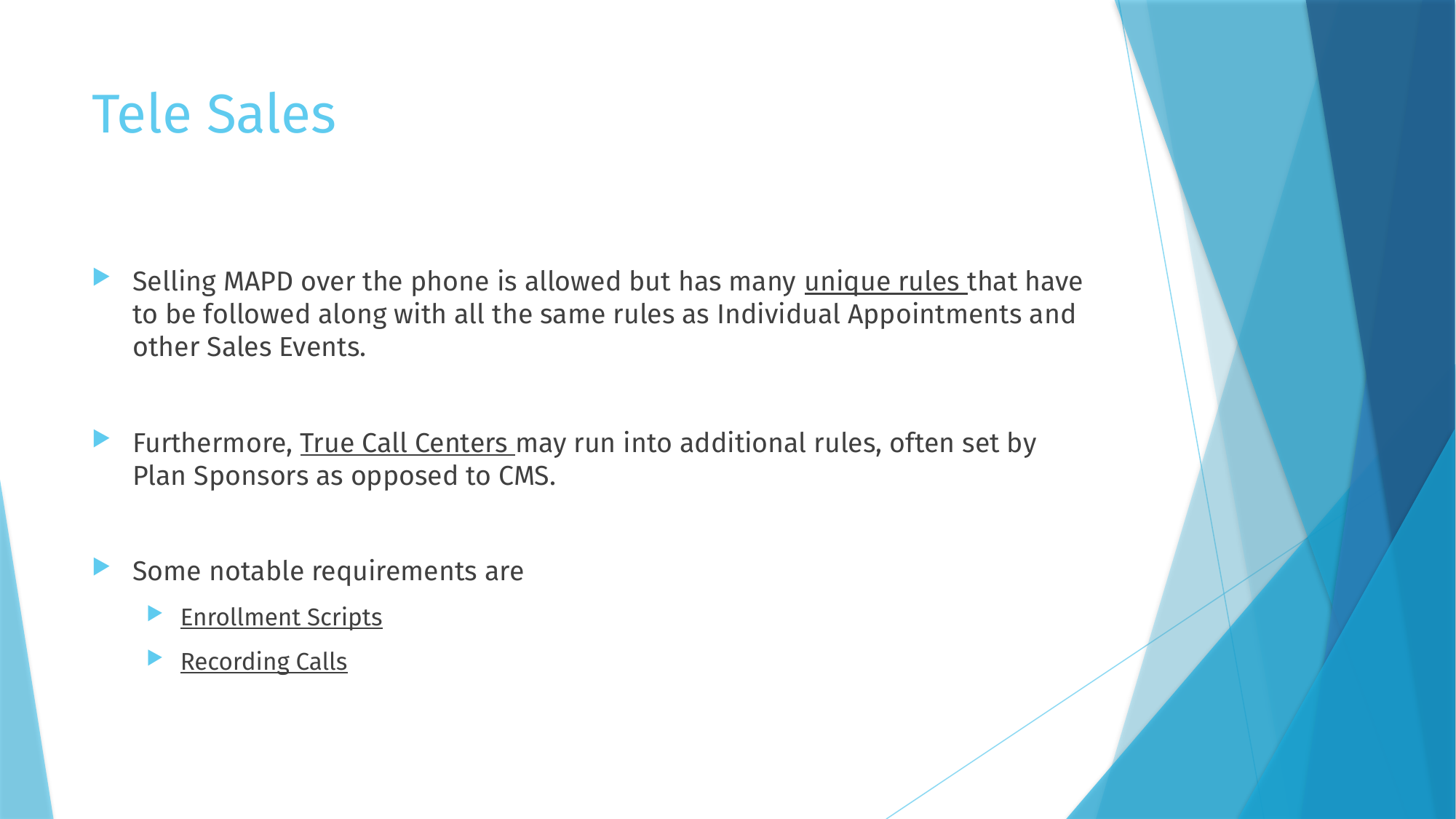

# Tele Sales
Selling MAPD over the phone is allowed but has many unique rules that have to be followed along with all the same rules as Individual Appointments and other Sales Events.

Furthermore, True Call Centers may run into additional rules, often set by Plan Sponsors as opposed to CMS.

Some notable requirements are
Enrollment Scripts
Recording Calls